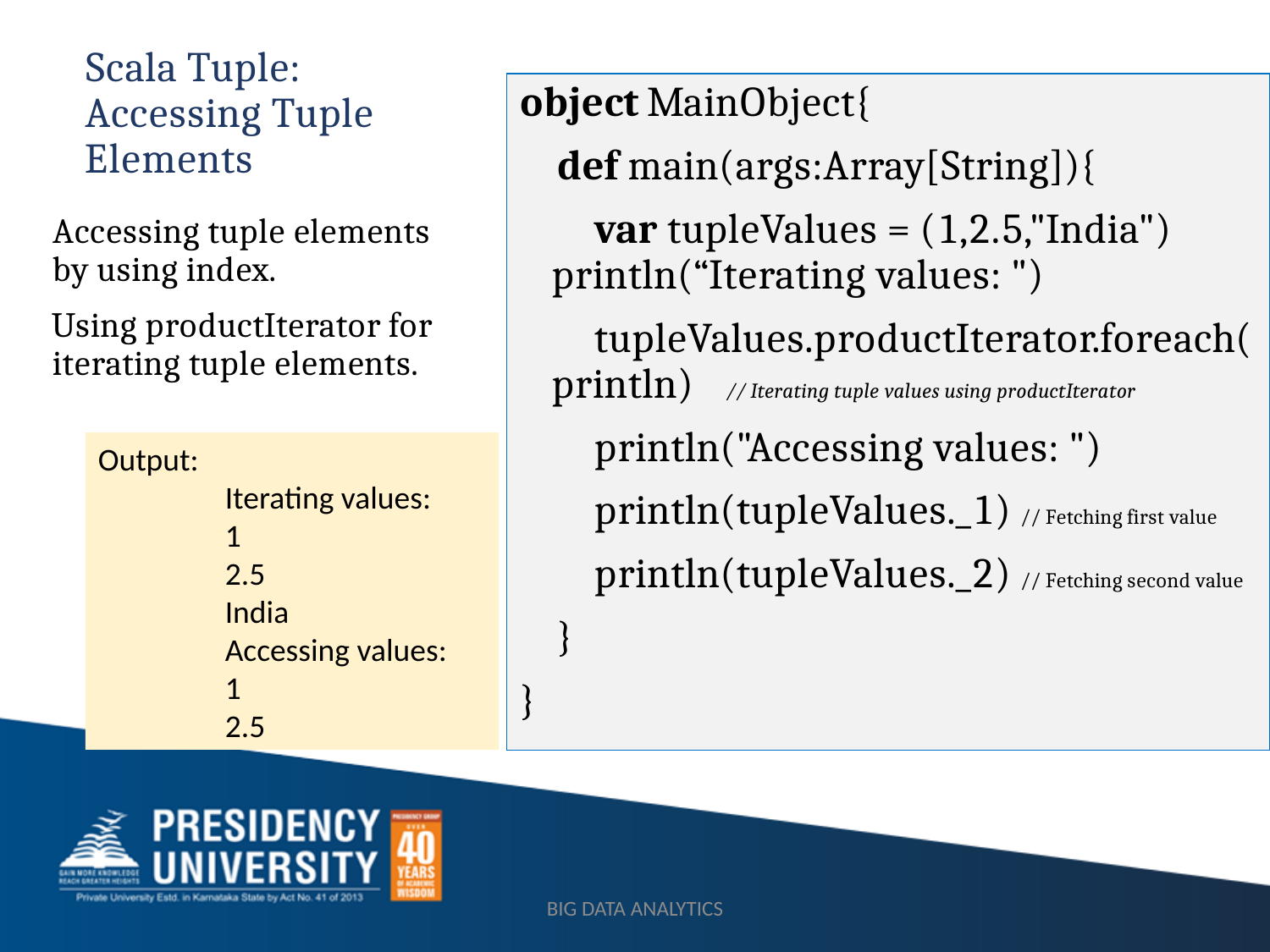

# Scala Tuple: Accessing Tuple Elements
object MainObject{
    def main(args:Array[String]){
        var tupleValues = (1,2.5,"India")       println(“Iterating values: ")
        tupleValues.productIterator.foreach(println)    // Iterating tuple values using productIterator
        println("Accessing values: ")
        println(tupleValues._1) // Fetching first value
        println(tupleValues._2) // Fetching second value
    }
}

Accessing tuple elements by using index.
Using productIterator for iterating tuple elements.

Output:
	Iterating values:
	1
	2.5
	India
	Accessing values:
	1
	2.5
BIG DATA ANALYTICS